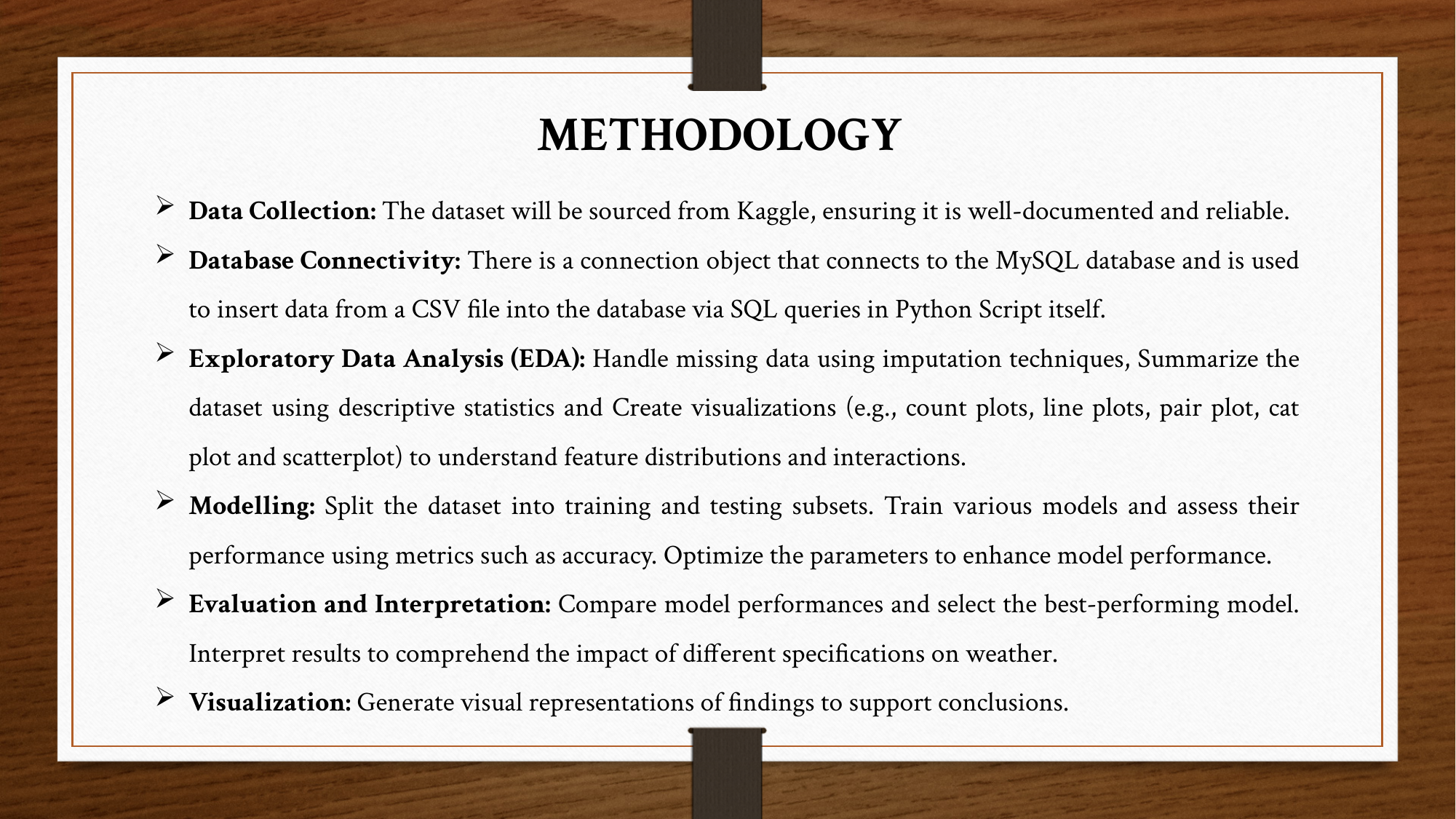

METHODOLOGY
Data Collection: The dataset will be sourced from Kaggle, ensuring it is well-documented and reliable.
Database Connectivity: There is a connection object that connects to the MySQL database and is used to insert data from a CSV file into the database via SQL queries in Python Script itself.
Exploratory Data Analysis (EDA): Handle missing data using imputation techniques, Summarize the dataset using descriptive statistics and Create visualizations (e.g., count plots, line plots, pair plot, cat plot and scatterplot) to understand feature distributions and interactions.
Modelling: Split the dataset into training and testing subsets. Train various models and assess their performance using metrics such as accuracy. Optimize the parameters to enhance model performance.
Evaluation and Interpretation: Compare model performances and select the best-performing model. Interpret results to comprehend the impact of different specifications on weather.
Visualization: Generate visual representations of findings to support conclusions.